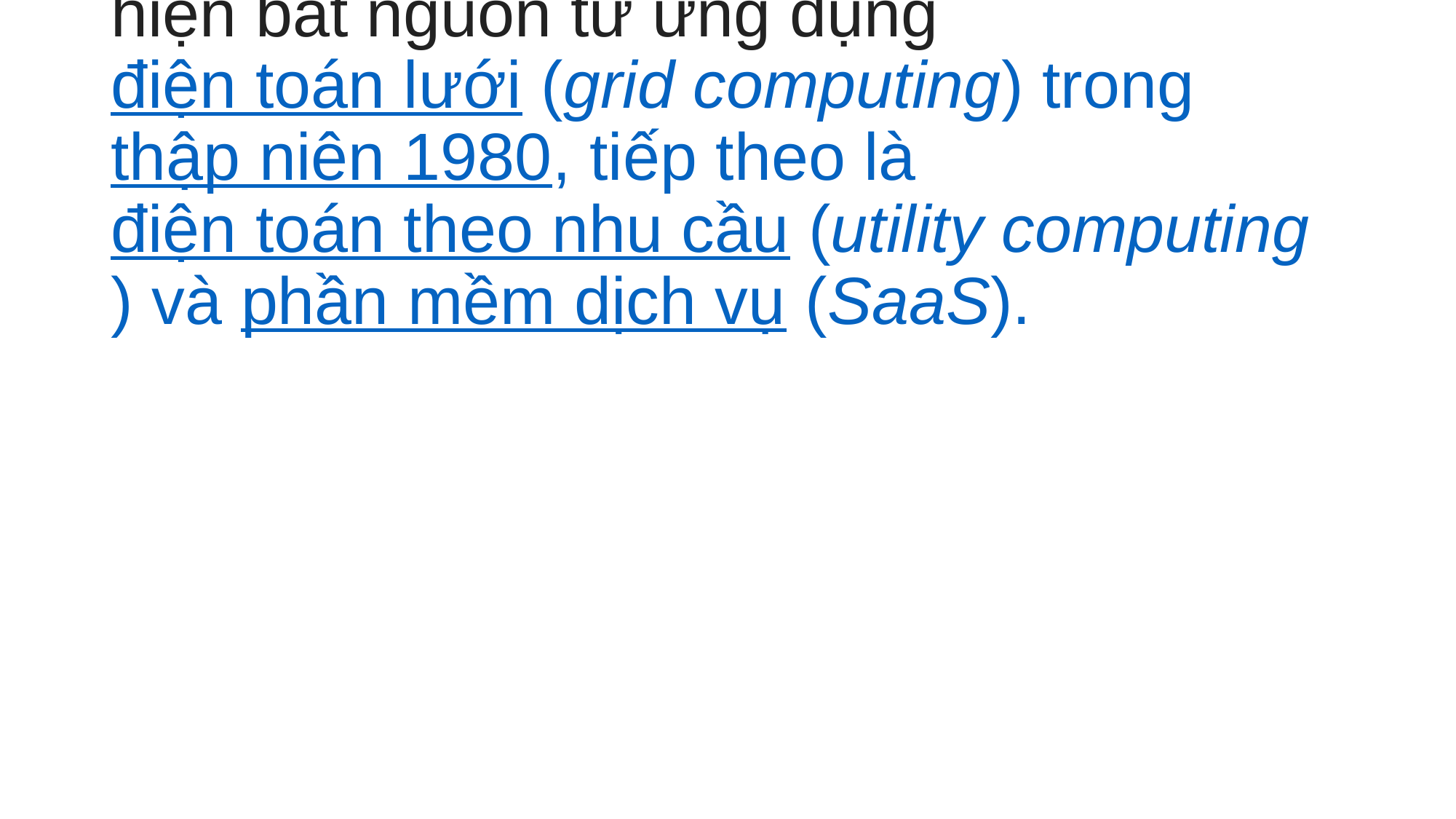

# i. Thuật ngữ điện toán đám mây xuất hiện bắt nguồn từ ứng dụng điện toán lưới (grid computing) trong thập niên 1980, tiếp theo là điện toán theo nhu cầu (utility computing) và phần mềm dịch vụ (SaaS).